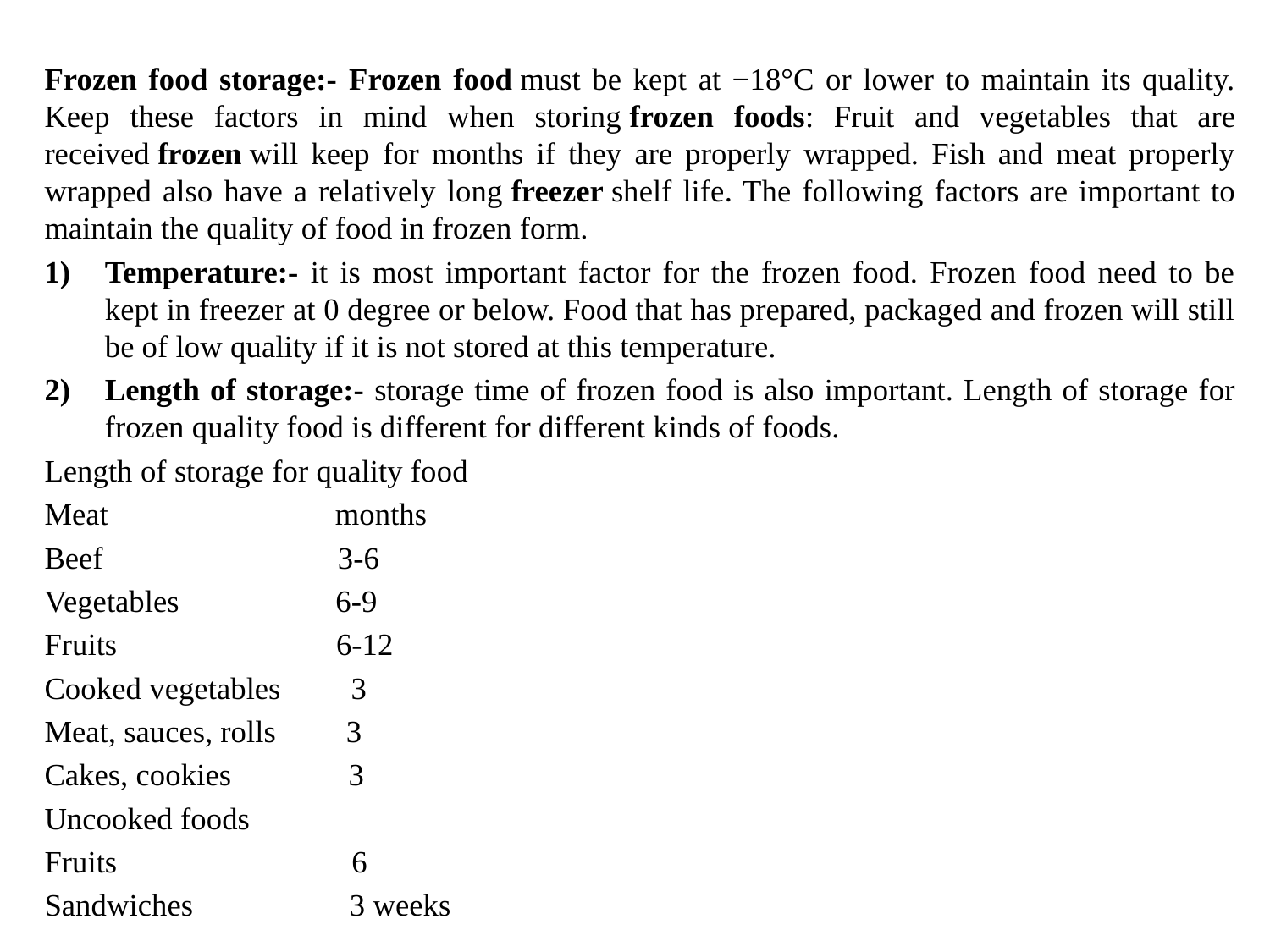

#
Frozen food storage:- Frozen food must be kept at −18°C or lower to maintain its quality. Keep these factors in mind when storing frozen foods: Fruit and vegetables that are received frozen will keep for months if they are properly wrapped. Fish and meat properly wrapped also have a relatively long freezer shelf life. The following factors are important to maintain the quality of food in frozen form.
Temperature:- it is most important factor for the frozen food. Frozen food need to be kept in freezer at 0 degree or below. Food that has prepared, packaged and frozen will still be of low quality if it is not stored at this temperature.
Length of storage:- storage time of frozen food is also important. Length of storage for frozen quality food is different for different kinds of foods.
Length of storage for quality food
Meat                             months
Beef                              3-6
Vegetables                    6-9
Fruits                            6-12
Cooked vegetables         3
Meat, sauces, rolls         3
Cakes, cookies               3
Uncooked foods
Fruits                              6
Sandwiches                    3 weeks